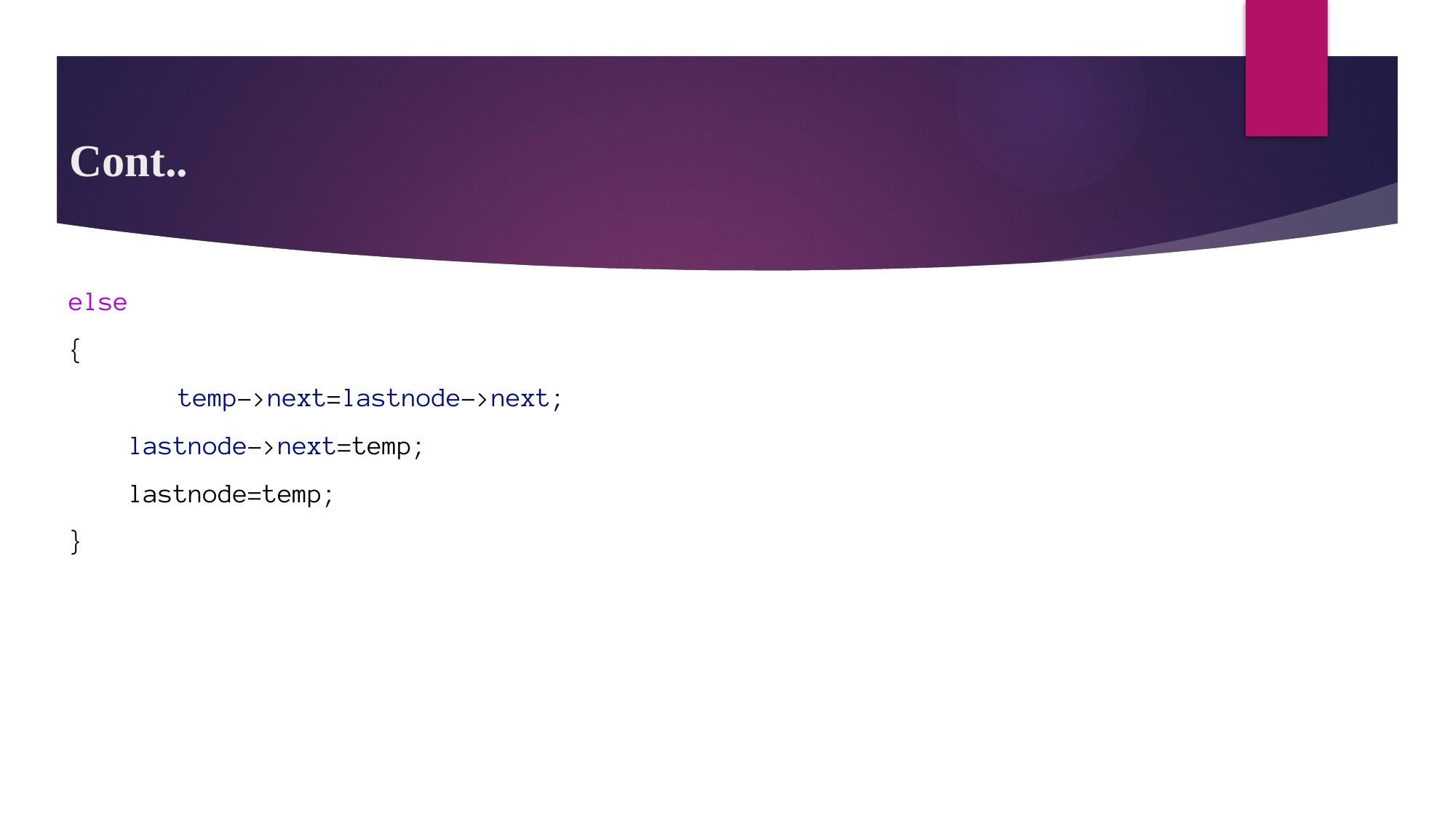

# Cont..
else
{
	temp->next=lastnode->next;
    lastnode->next=temp;
    lastnode=temp;
}